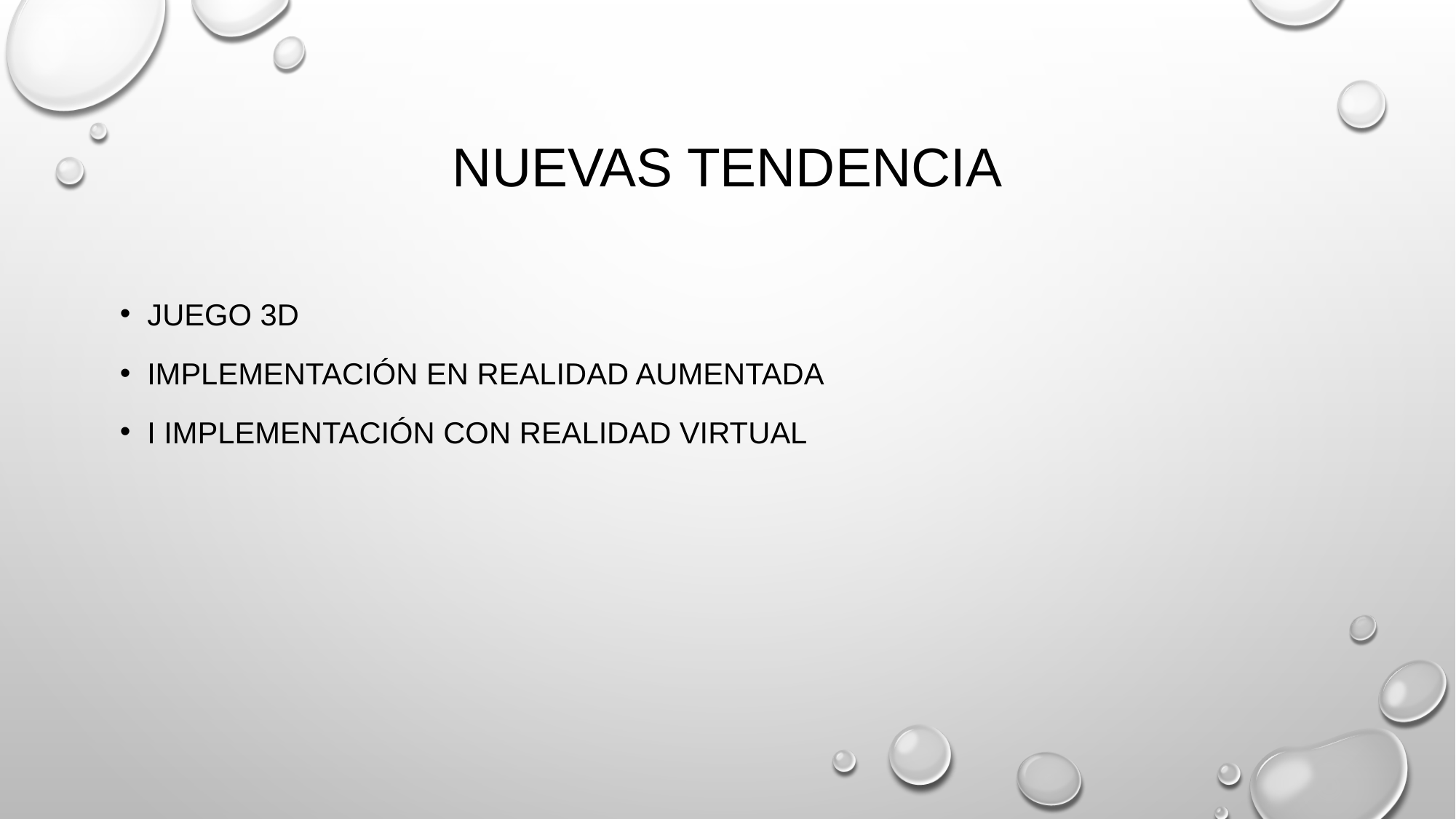

# Nuevas tendencia
Juego 3d
implementación en realidad aumentada
I implementación con realidad virtual